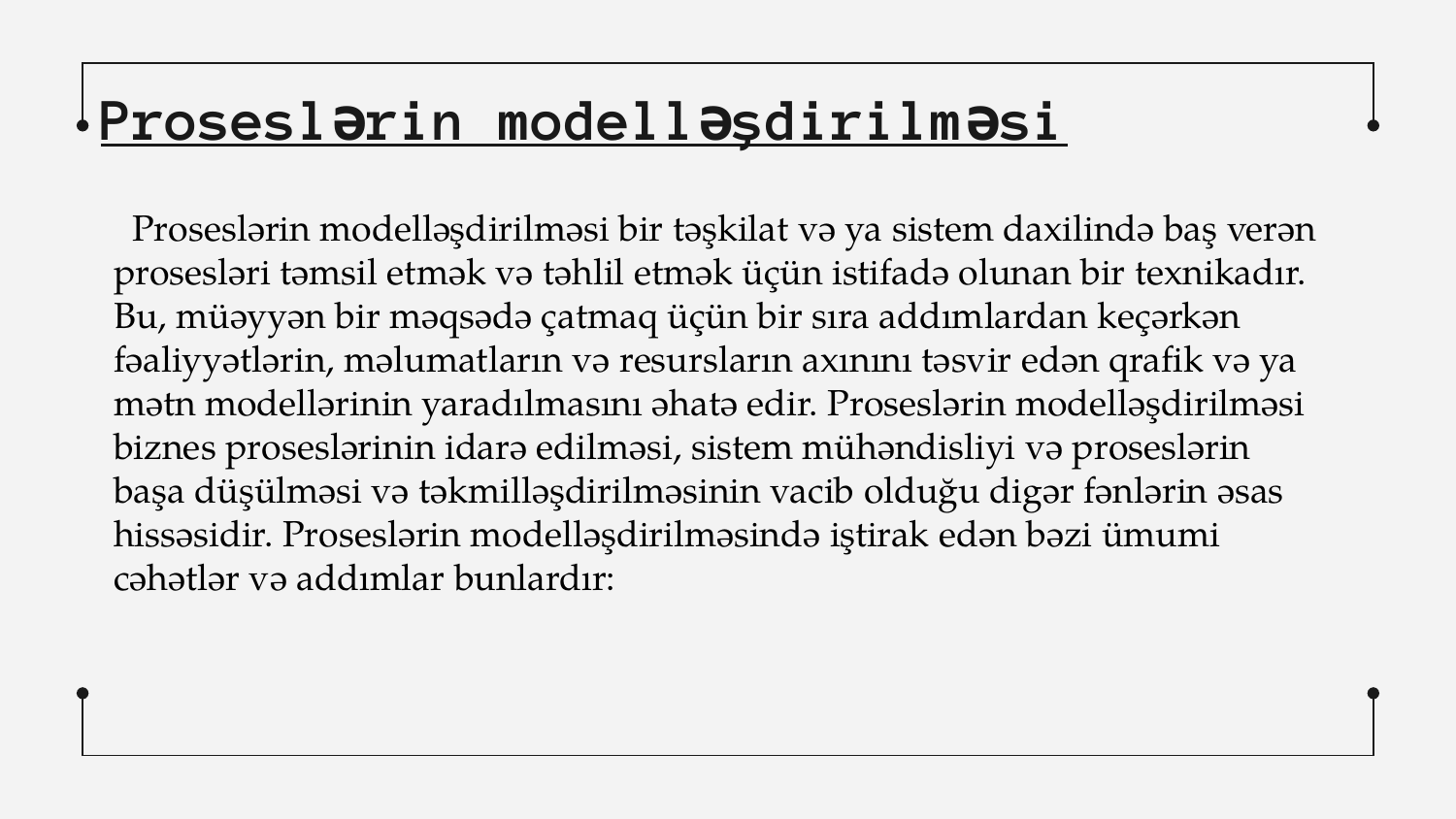

# Proseslərin modelləşdirilməsi
  Proseslərin modelləşdirilməsi bir təşkilat və ya sistem daxilində baş verən prosesləri təmsil etmək və təhlil etmək üçün istifadə olunan bir texnikadır. Bu, müəyyən bir məqsədə çatmaq üçün bir sıra addımlardan keçərkən fəaliyyətlərin, məlumatların və resursların axınını təsvir edən qrafik və ya mətn modellərinin yaradılmasını əhatə edir. Proseslərin modelləşdirilməsi biznes proseslərinin idarə edilməsi, sistem mühəndisliyi və proseslərin başa düşülməsi və təkmilləşdirilməsinin vacib olduğu digər fənlərin əsas hissəsidir. Proseslərin modelləşdirilməsində iştirak edən bəzi ümumi cəhətlər və addımlar bunlardır: